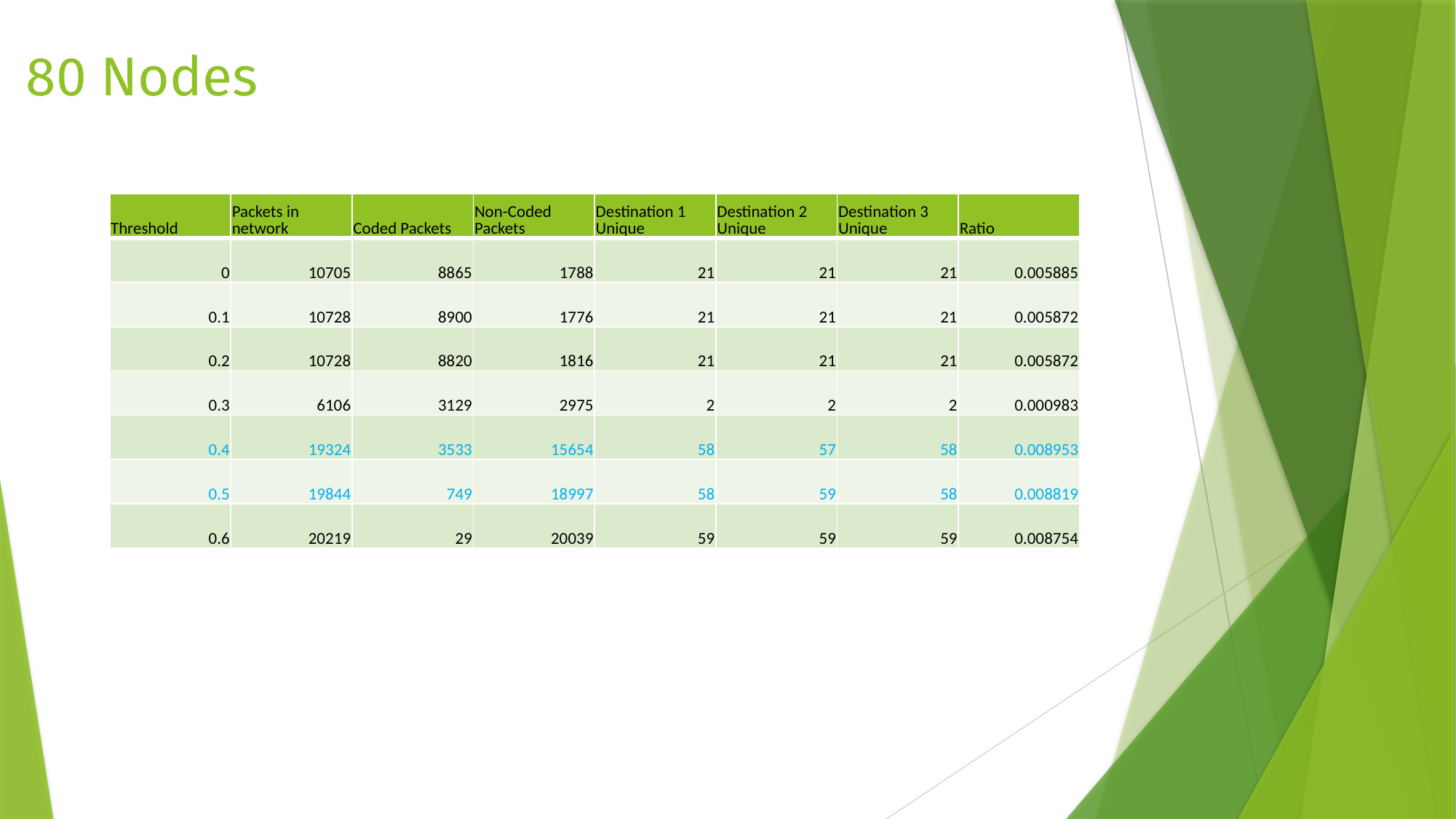

# 80 Nodes
| Threshold | Packets in network | Coded Packets | Non-Coded Packets | Destination 1 Unique | Destination 2 Unique | Destination 3 Unique | Ratio |
| --- | --- | --- | --- | --- | --- | --- | --- |
| 0 | 10705 | 8865 | 1788 | 21 | 21 | 21 | 0.005885 |
| 0.1 | 10728 | 8900 | 1776 | 21 | 21 | 21 | 0.005872 |
| 0.2 | 10728 | 8820 | 1816 | 21 | 21 | 21 | 0.005872 |
| 0.3 | 6106 | 3129 | 2975 | 2 | 2 | 2 | 0.000983 |
| 0.4 | 19324 | 3533 | 15654 | 58 | 57 | 58 | 0.008953 |
| 0.5 | 19844 | 749 | 18997 | 58 | 59 | 58 | 0.008819 |
| 0.6 | 20219 | 29 | 20039 | 59 | 59 | 59 | 0.008754 |